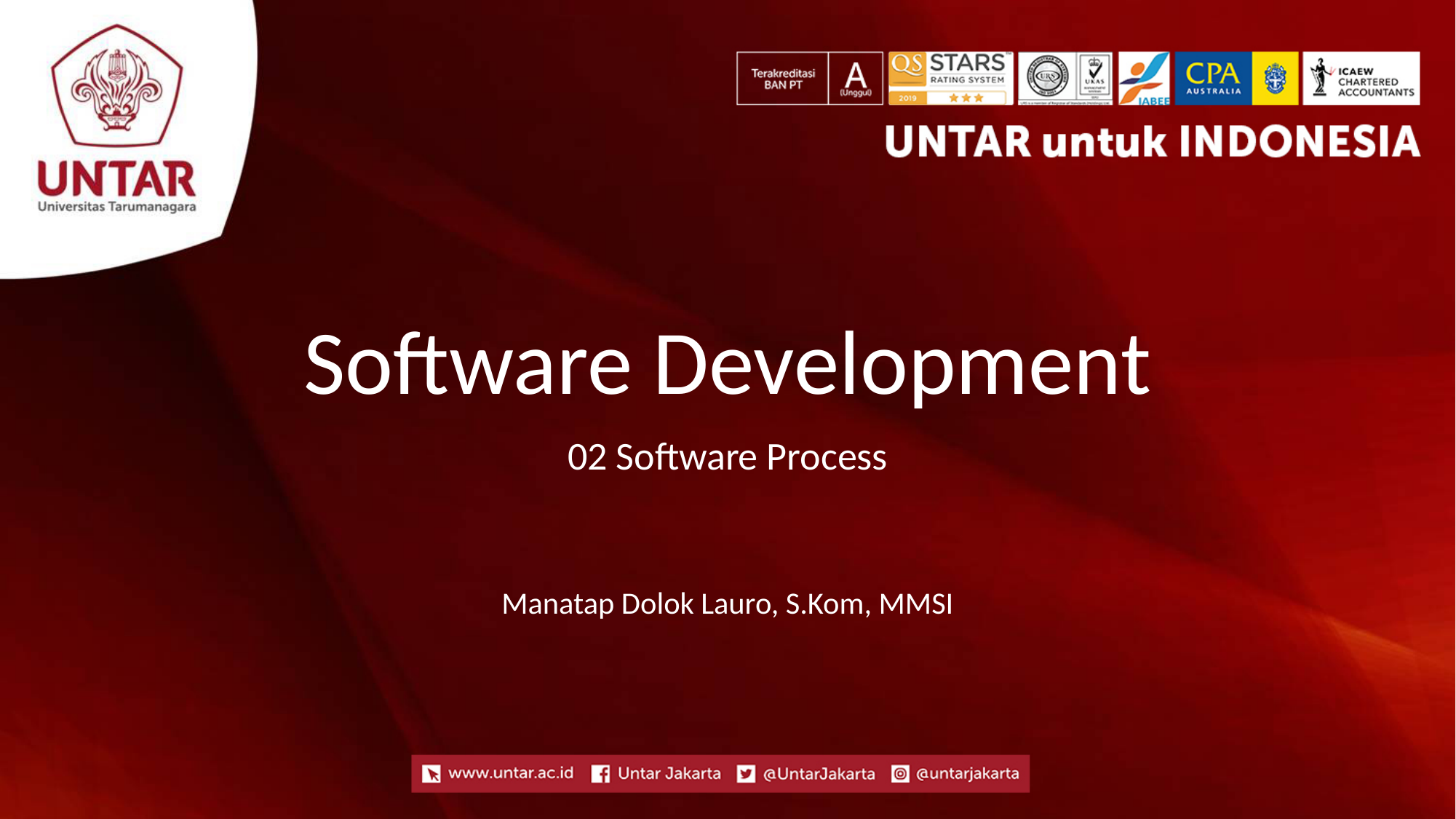

# Software Development
02 Software Process

Manatap Dolok Lauro, S.Kom, MMSI